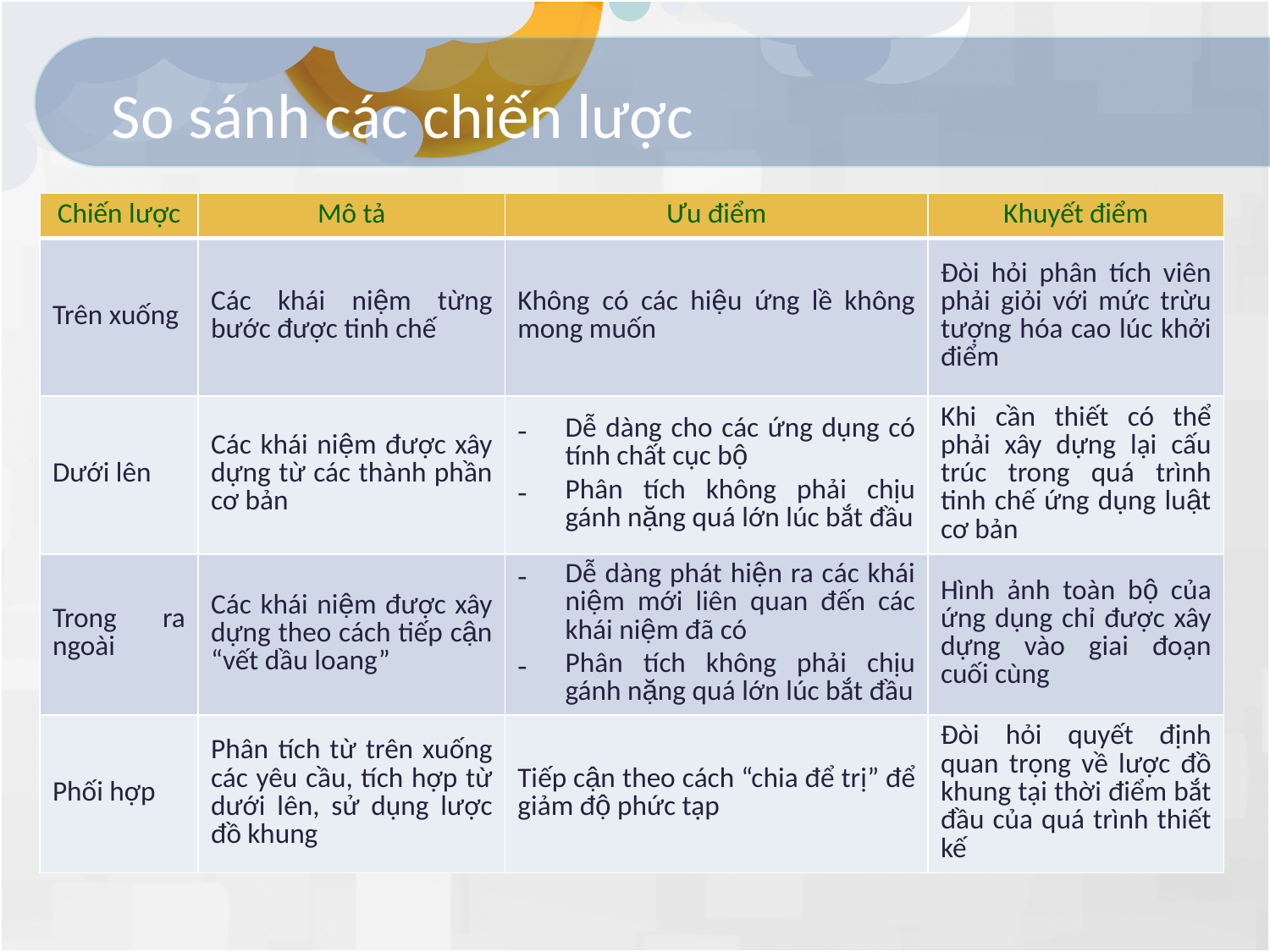

# So sánh các chiến lược

| Chiến lược | Mô tả | Ưu điểm | Khuyết điểm |
| --- | --- | --- | --- |
| Trên xuống | Các khái niệm từng bước được tinh chế | Không có các hiệu ứng lề không mong muốn | Đòi hỏi phân tích viên phải giỏi với mức trừu tượng hóa cao lúc khởi điểm |
| Dưới lên | Các khái niệm được xây dựng từ các thành phần cơ bản | Dễ dàng cho các ứng dụng có tính chất cục bộ Phân tích không phải chịu gánh nặng quá lớn lúc bắt đầu | Khi cần thiết có thể phải xây dựng lại cấu trúc trong quá trình tinh chế ứng dụng luật cơ bản |
| Trong ra ngoài | Các khái niệm được xây dựng theo cách tiếp cận “vết dầu loang” | Dễ dàng phát hiện ra các khái niệm mới liên quan đến các khái niệm đã có Phân tích không phải chịu gánh nặng quá lớn lúc bắt đầu | Hình ảnh toàn bộ của ứng dụng chỉ được xây dựng vào giai đoạn cuối cùng |
| Phối hợp | Phân tích từ trên xuống các yêu cầu, tích hợp từ dưới lên, sử dụng lược đồ khung | Tiếp cận theo cách “chia để trị” để giảm độ phức tạp | Đòi hỏi quyết định quan trọng về lược đồ khung tại thời điểm bắt đầu của quá trình thiết kế |